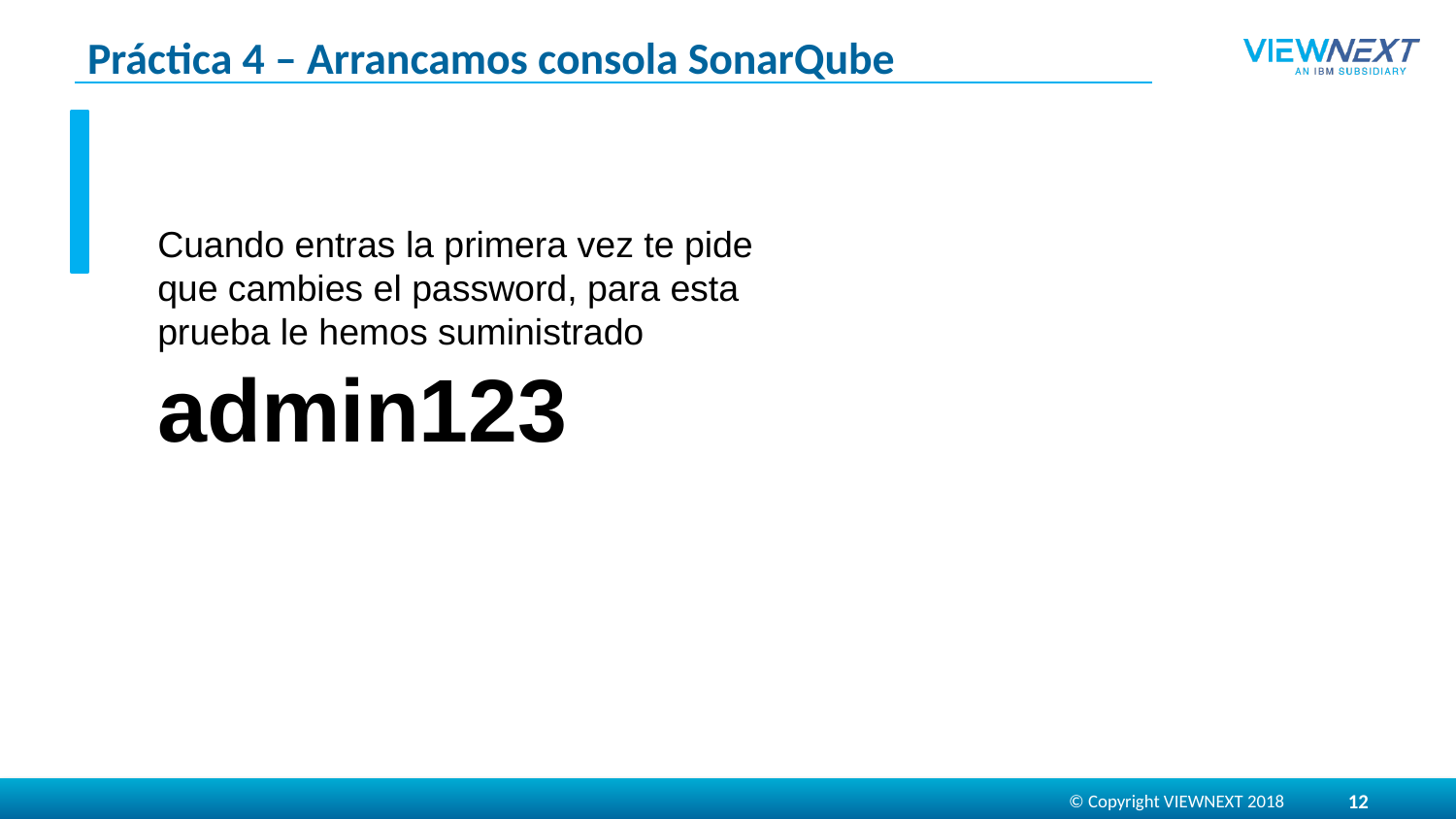

# Práctica 4 – Arrancamos consola SonarQube

Cuando entras la primera vez te pide que cambies el password, para esta prueba le hemos suministrado admin123
© Copyright VIEWNEXT 2018
12